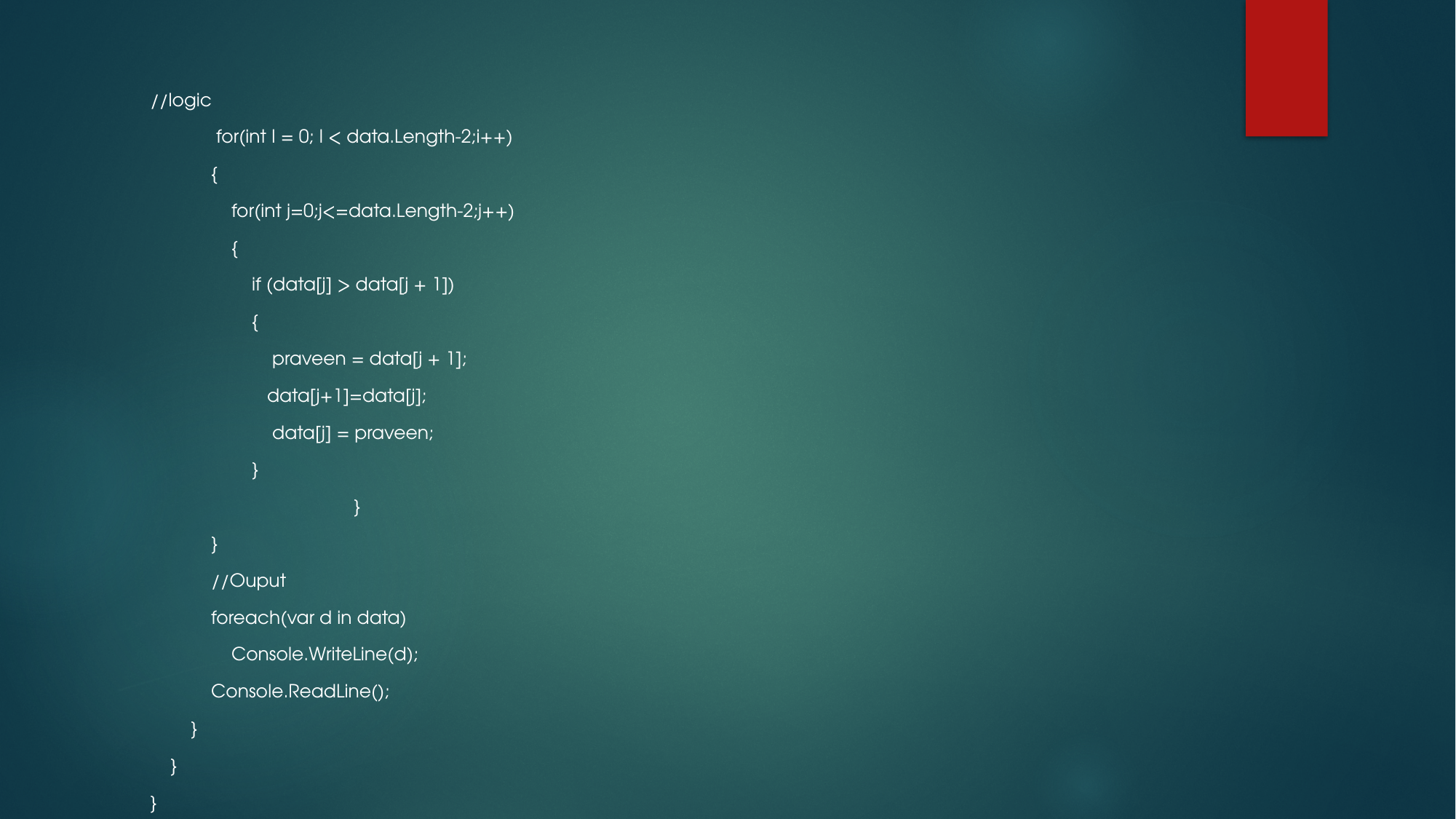

//logic
             for(int I = 0; I < data.Length-2;i++)
            {
                for(int j=0;j<=data.Length-2;j++)
                {
                    if (data[j] > data[j + 1])
                    {
                        praveen = data[j + 1];
                       data[j+1]=data[j];
                        data[j] = praveen;
                    }
                                        }
            }
            //Ouput
            foreach(var d in data)
                Console.WriteLine(d);
            Console.ReadLine();
        }
    }
}